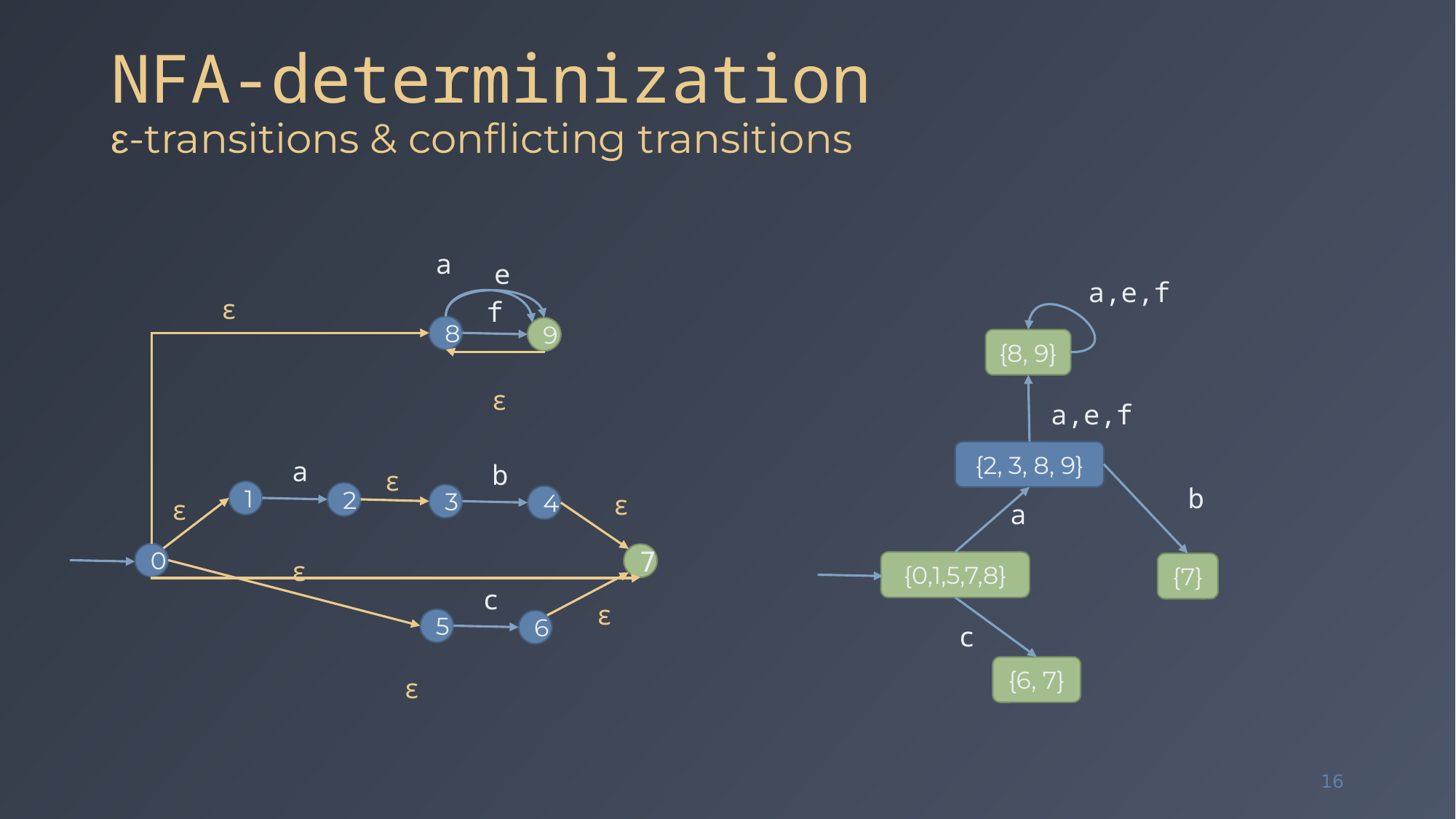

# NFA-determinization ε-transitions & conflicting transitions
a
e
a,e,f
ε
f
8
9
{8, 9}
ε
a,e,f
{2, 3, 8, 9}
a
b
ε
b
1
2
ε
3
4
ε
a
0
7
ε
{0,1,5,7,8}
{7}
c
ε
5
6
c
{6, 7}
ε
16